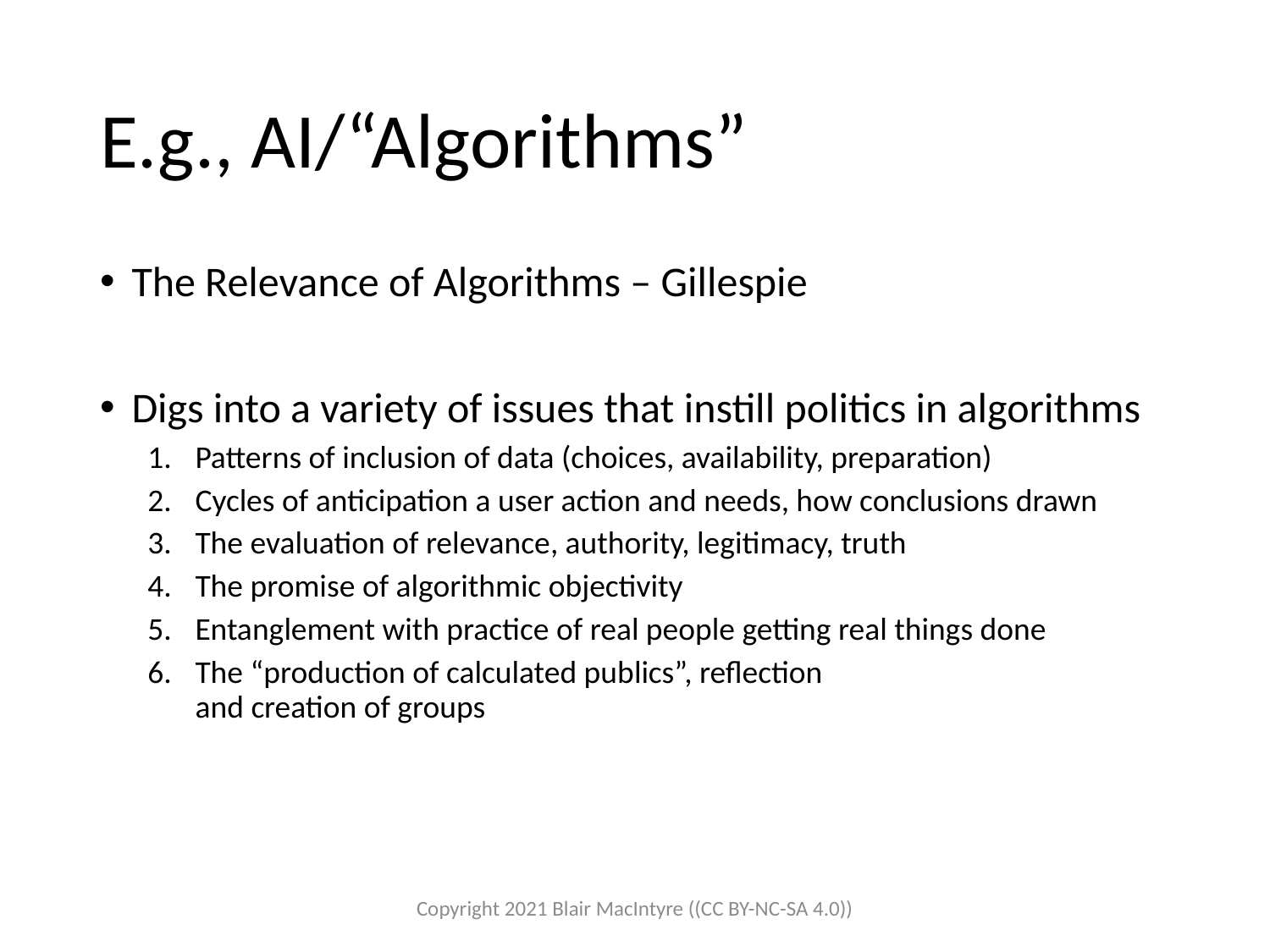

# E.g., AI/“Algorithms”
The Relevance of Algorithms – Gillespie

Digs into a variety of issues that instill politics in algorithms
Patterns of inclusion of data (choices, availability, preparation)
Cycles of anticipation a user action and needs, how conclusions drawn
The evaluation of relevance, authority, legitimacy, truth
The promise of algorithmic objectivity
Entanglement with practice of real people getting real things done
The “production of calculated publics”, reflection
and creation of groups
Copyright 2021 Blair MacIntyre ((CC BY-NC-SA 4.0))